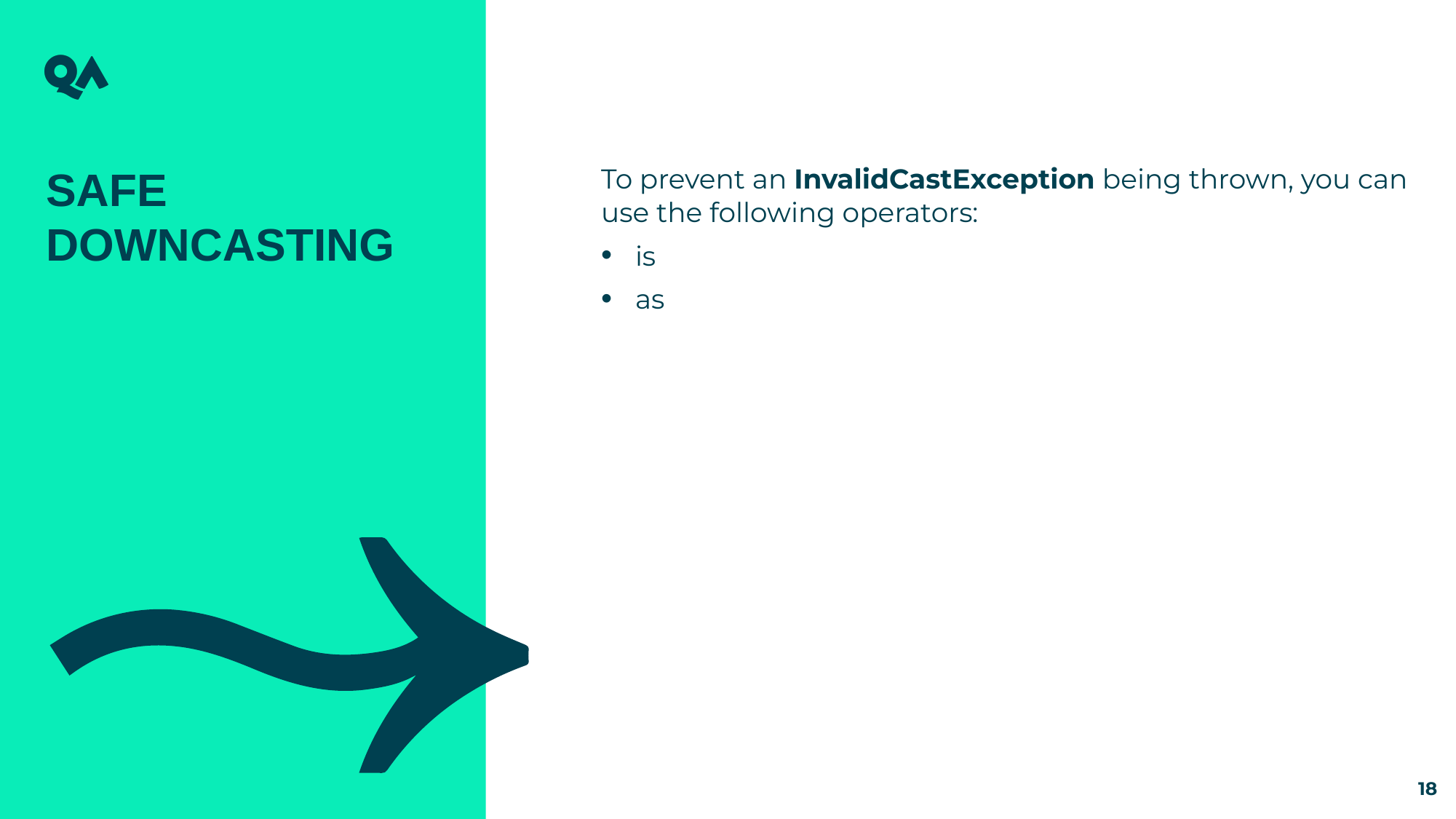

Safe Downcasting
To prevent an InvalidCastException being thrown, you can use the following operators:
is
as

18